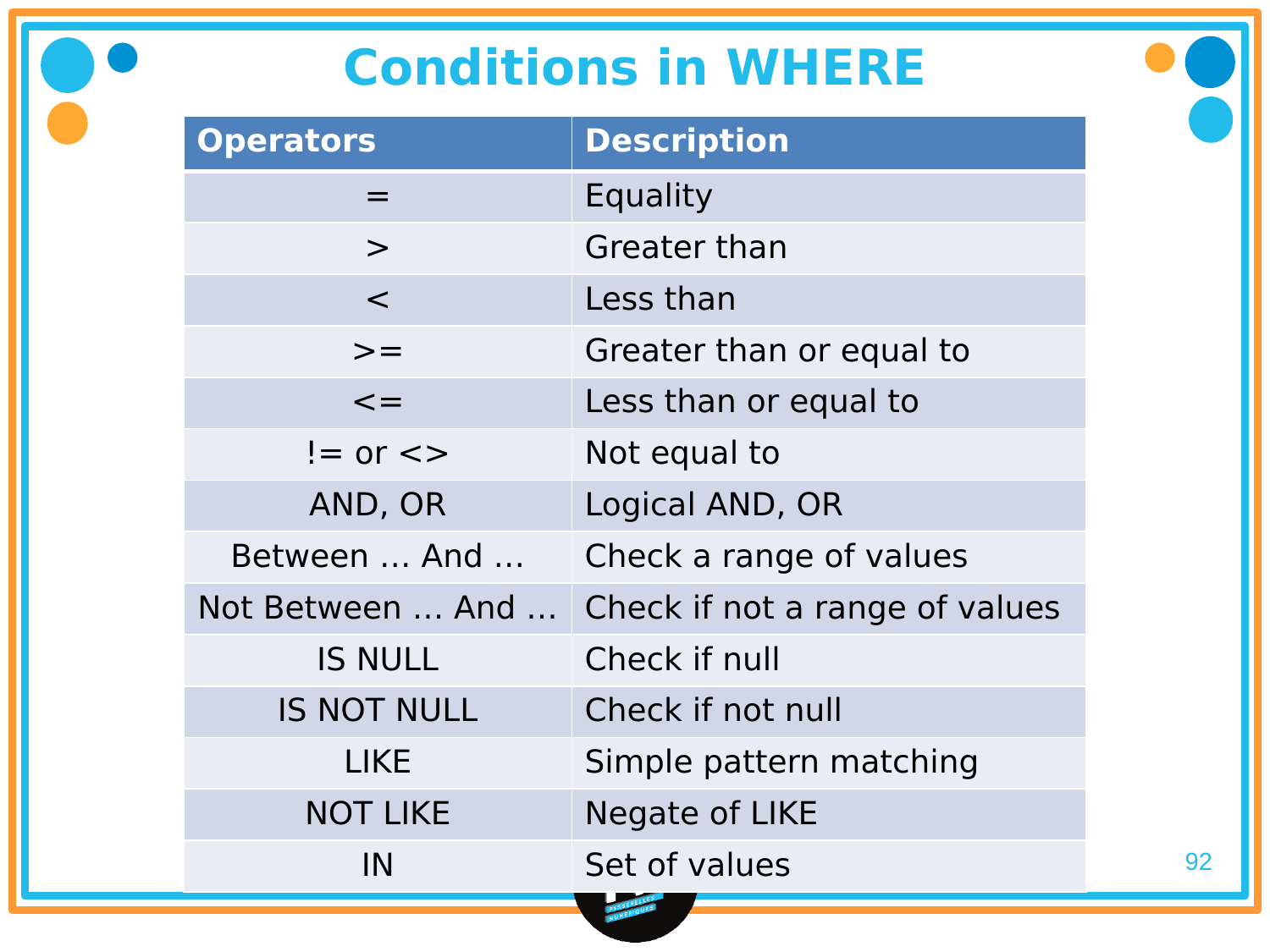

# Conditions in WHERE
| Operators | Description |
| --- | --- |
| = | Equality |
| > | Greater than |
| < | Less than |
| >= | Greater than or equal to |
| <= | Less than or equal to |
| != or <> | Not equal to |
| AND, OR | Logical AND, OR |
| Between … And … | Check a range of values |
| Not Between … And … | Check if not a range of values |
| IS NULL | Check if null |
| IS NOT NULL | Check if not null |
| LIKE | Simple pattern matching |
| NOT LIKE | Negate of LIKE |
| IN | Set of values |